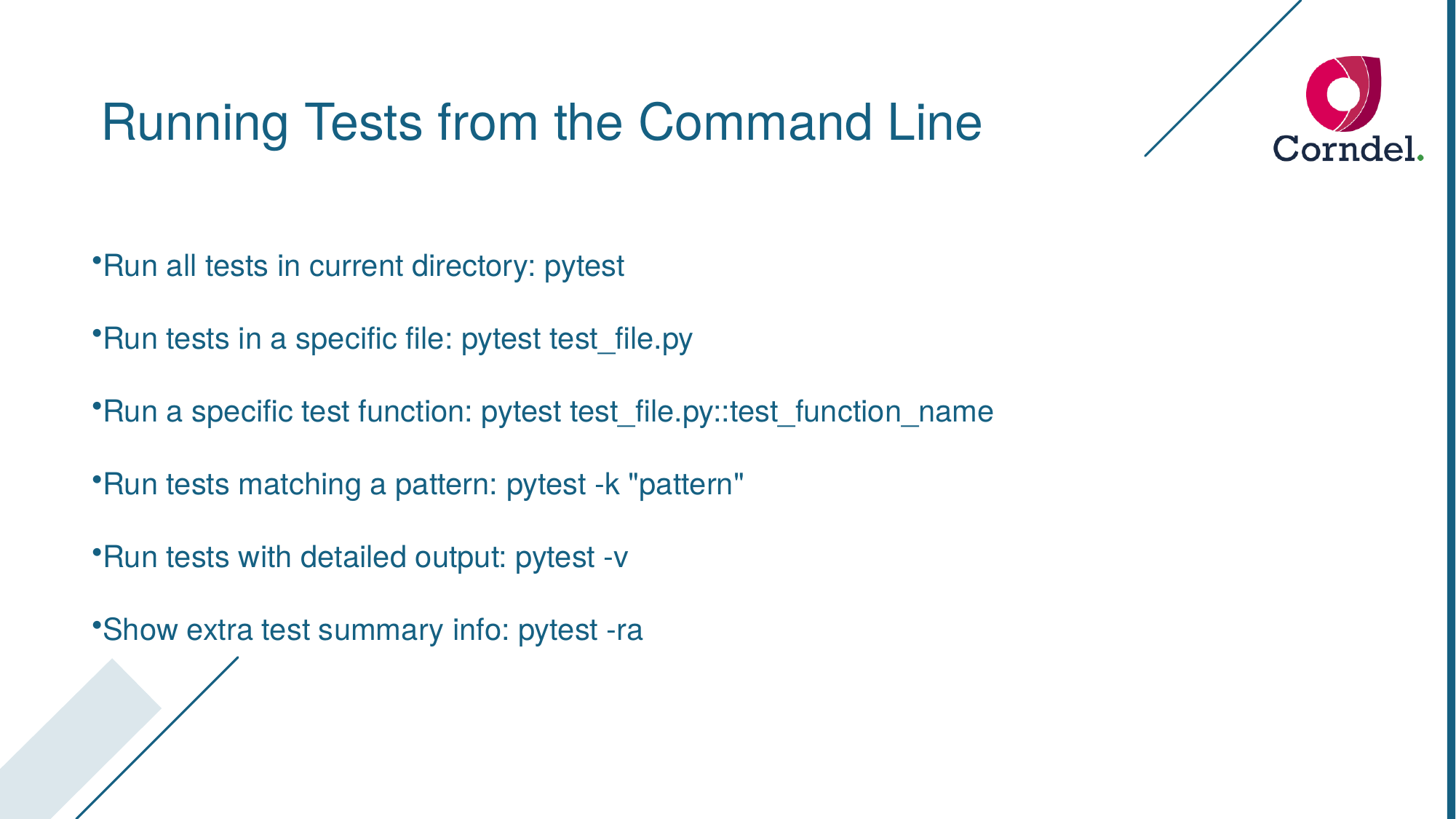

Running Tests from the Command Line

Run all tests in current directory: pytest
Run tests in a specific file: pytest test_file.py
Run a specific test function: pytest test_file.py::test_function_name
Run tests matching a pattern: pytest -k "pattern"
Run tests with detailed output: pytest -v
Show extra test summary info: pytest -ra